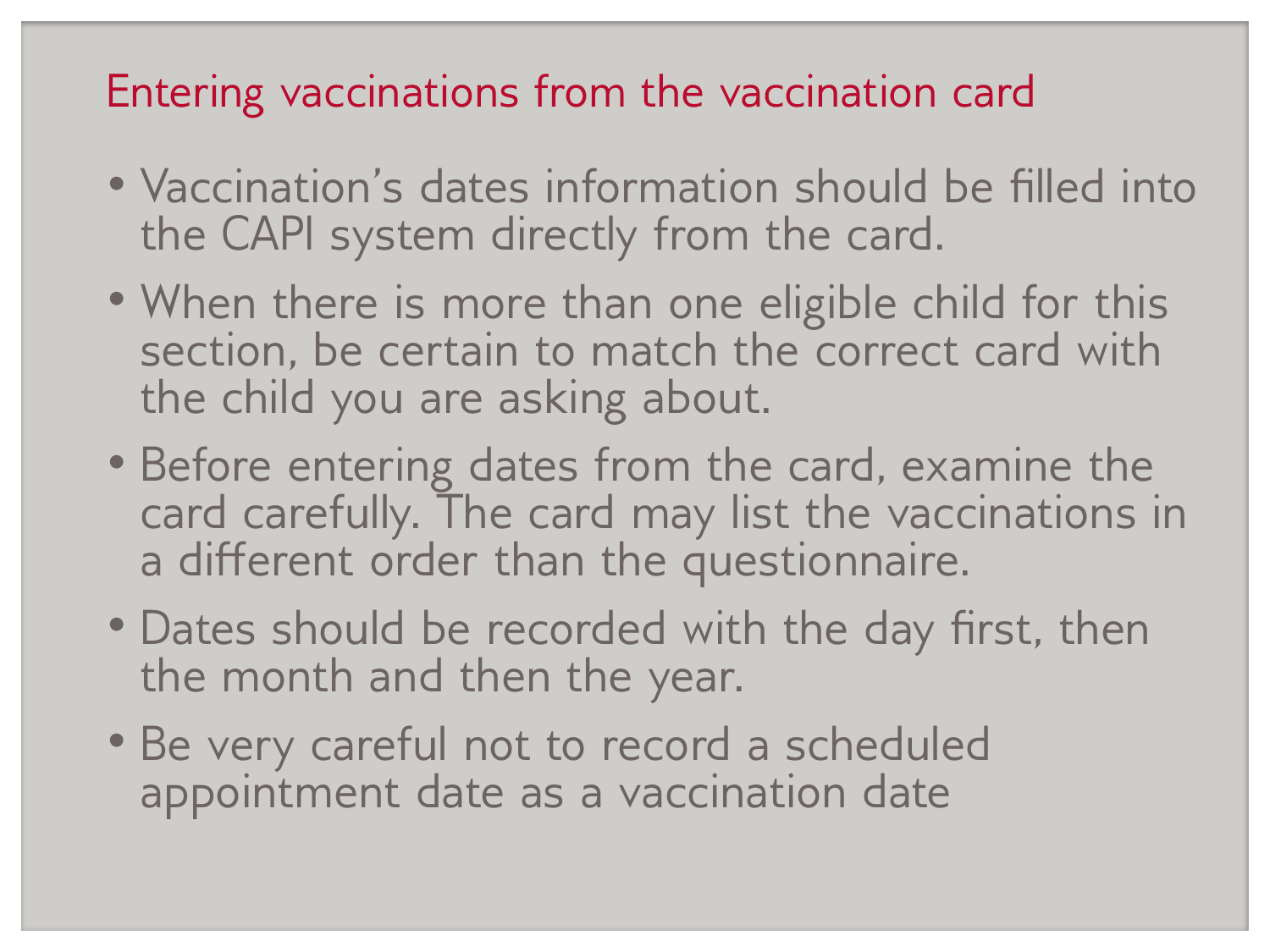

# Entering vaccinations from the vaccination card
Vaccination’s dates information should be filled into the CAPI system directly from the card.
When there is more than one eligible child for this section, be certain to match the correct card with the child you are asking about.
Before entering dates from the card, examine the card carefully. The card may list the vaccinations in a different order than the questionnaire.
Dates should be recorded with the day first, then the month and then the year.
Be very careful not to record a scheduled appointment date as a vaccination date